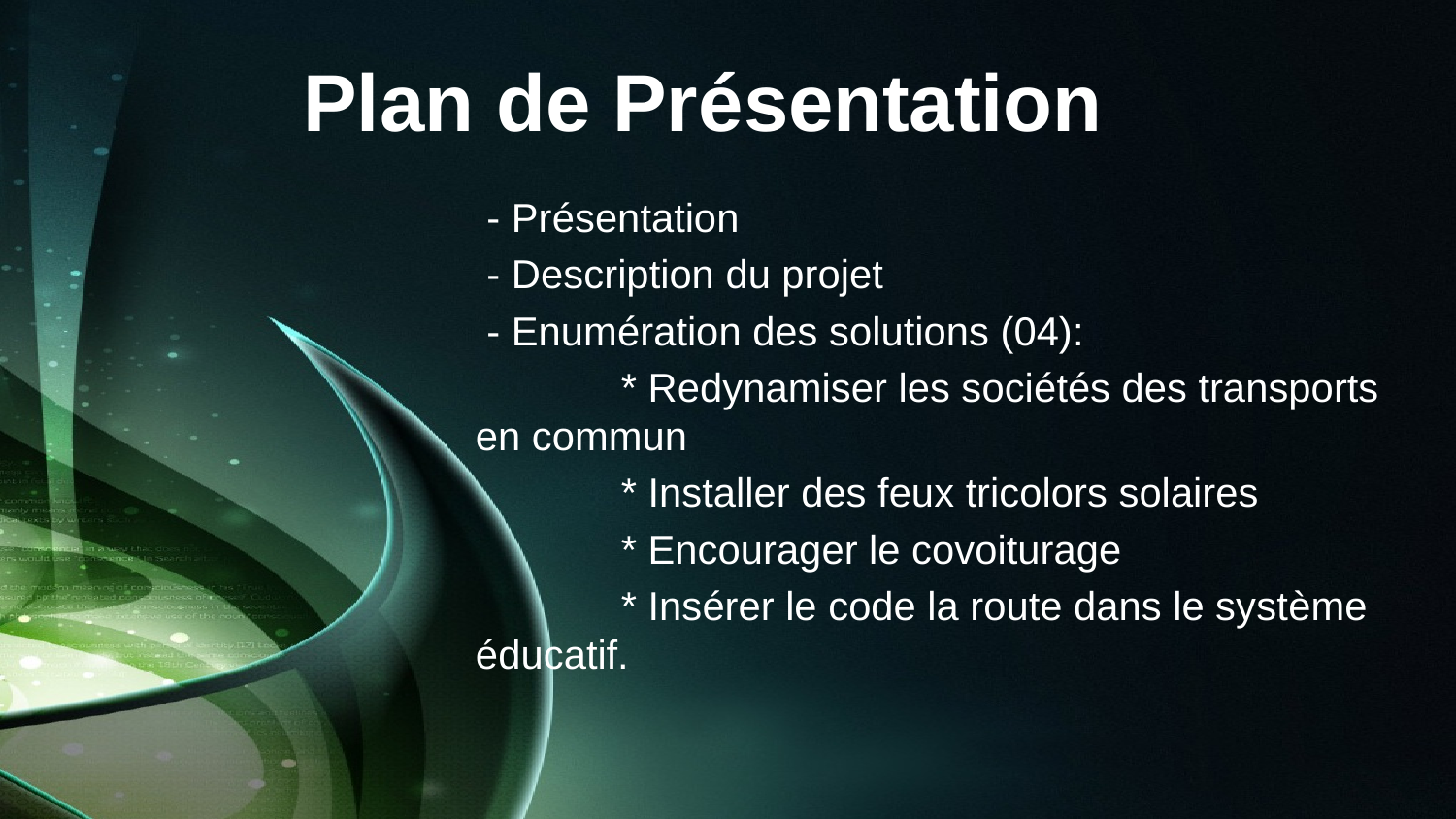

# Plan de Présentation

 - Présentation
 - Description du projet
 - Enumération des solutions (04):
	* Redynamiser les sociétés des transports en commun
	* Installer des feux tricolors solaires
	* Encourager le covoiturage
	* Insérer le code la route dans le système éducatif.